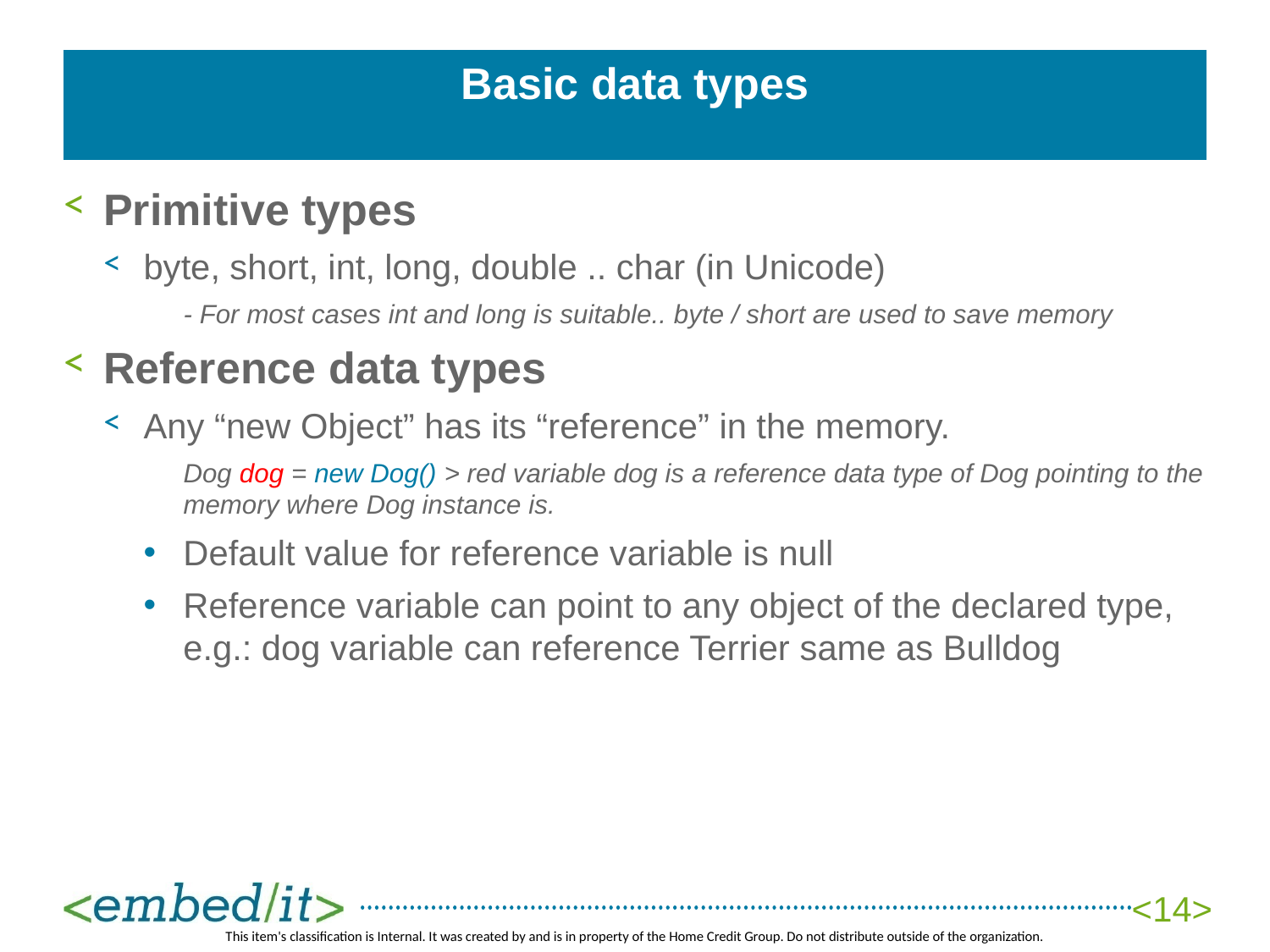

# Basic data types
Primitive types
byte, short, int, long, double .. char (in Unicode)
- For most cases int and long is suitable.. byte / short are used to save memory
Reference data types
Any “new Object” has its “reference” in the memory.
Dog dog = new Dog() > red variable dog is a reference data type of Dog pointing to the memory where Dog instance is.
Default value for reference variable is null
Reference variable can point to any object of the declared type, e.g.: dog variable can reference Terrier same as Bulldog

<14>